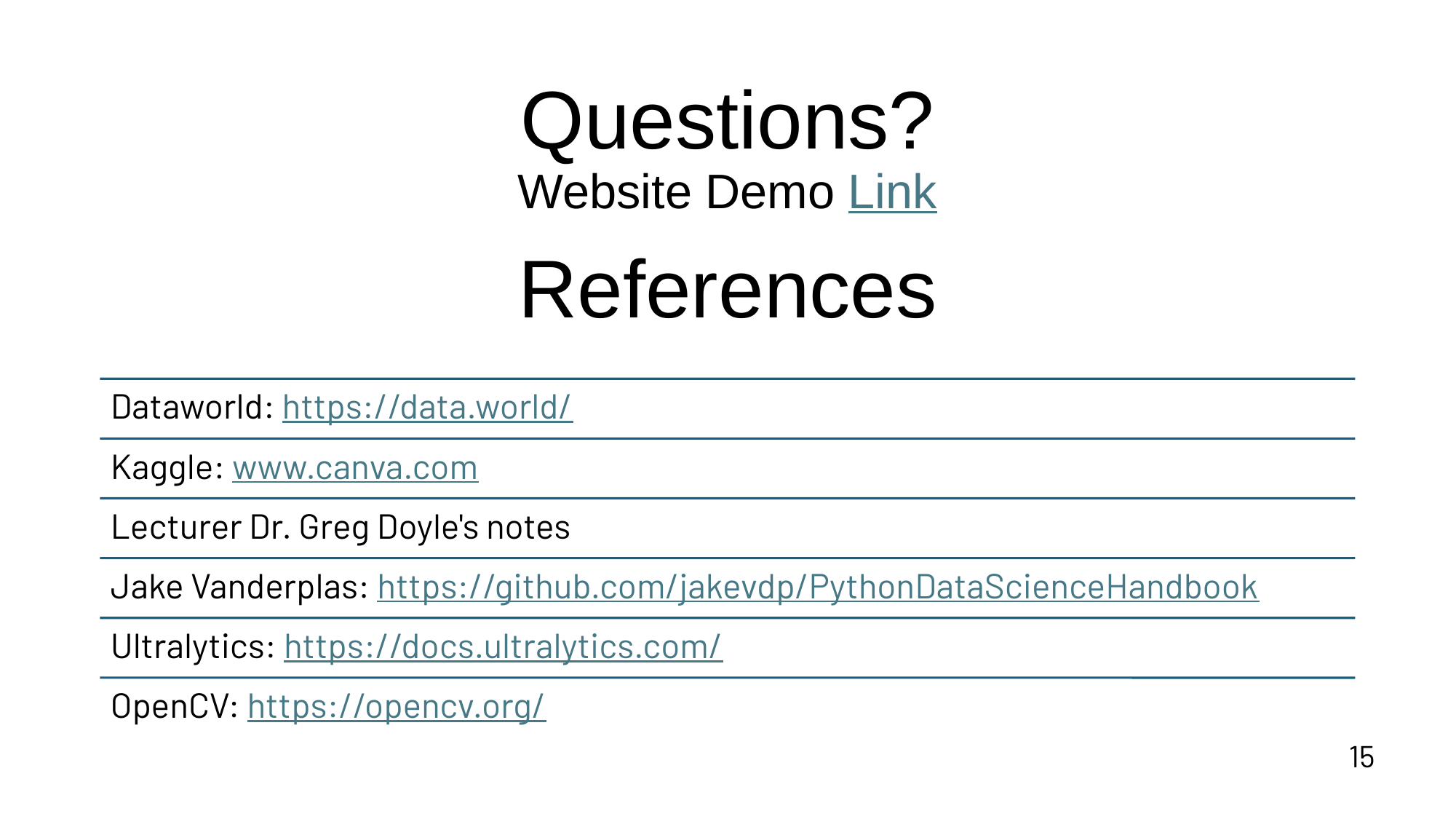

Questions?
Website Demo Link
# References
Dataworld: https://data.world/
Kaggle: www.canva.com
Lecturer Dr. Greg Doyle's notes
Jake Vanderplas: https://github.com/jakevdp/PythonDataScienceHandbook
Ultralytics: https://docs.ultralytics.com/
OpenCV: https://opencv.org/
15